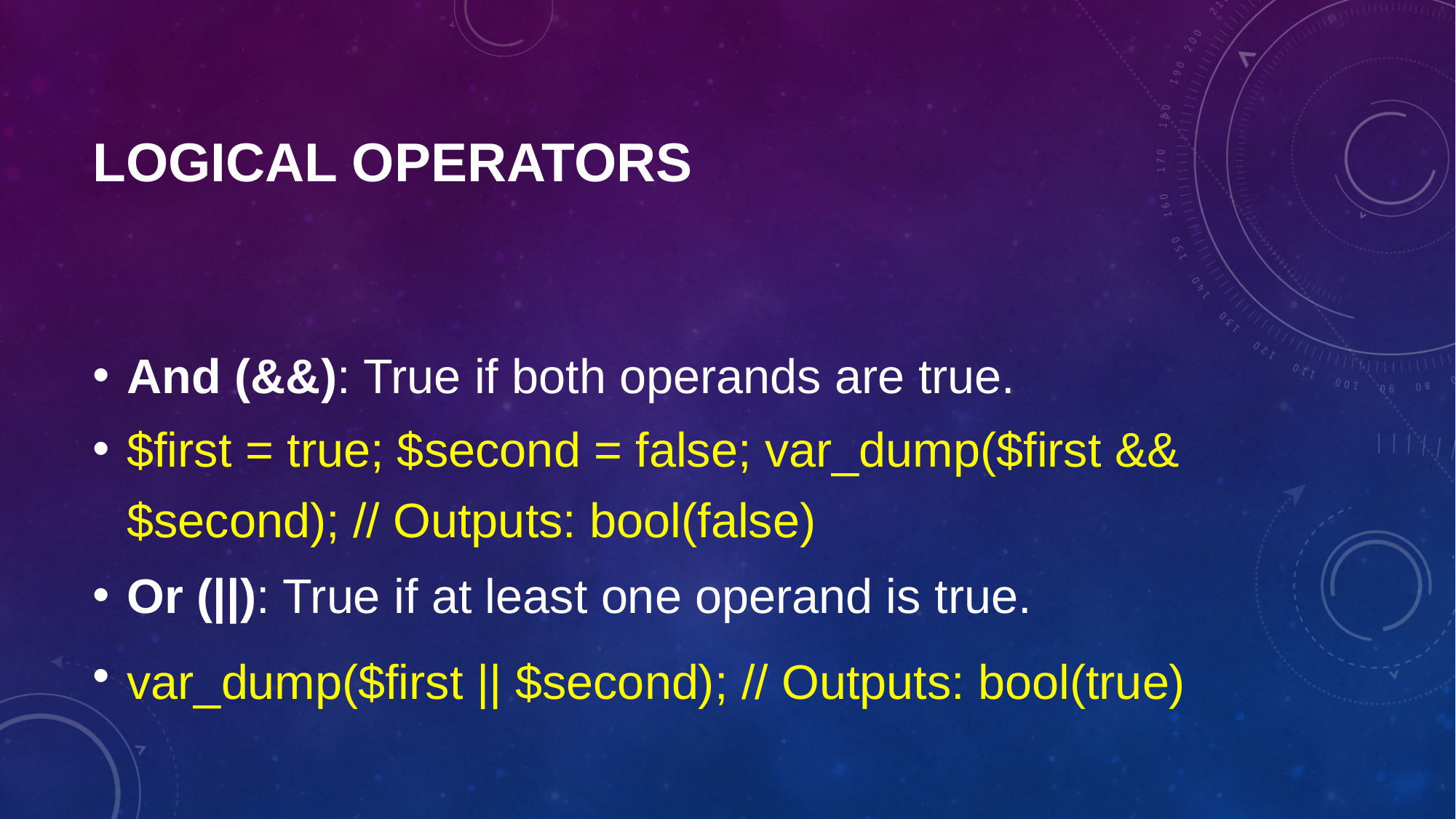

# Logical Operators
And (&&): True if both operands are true.
$first = true; $second = false; var_dump($first && $second); // Outputs: bool(false)
Or (||): True if at least one operand is true.
var_dump($first || $second); // Outputs: bool(true)